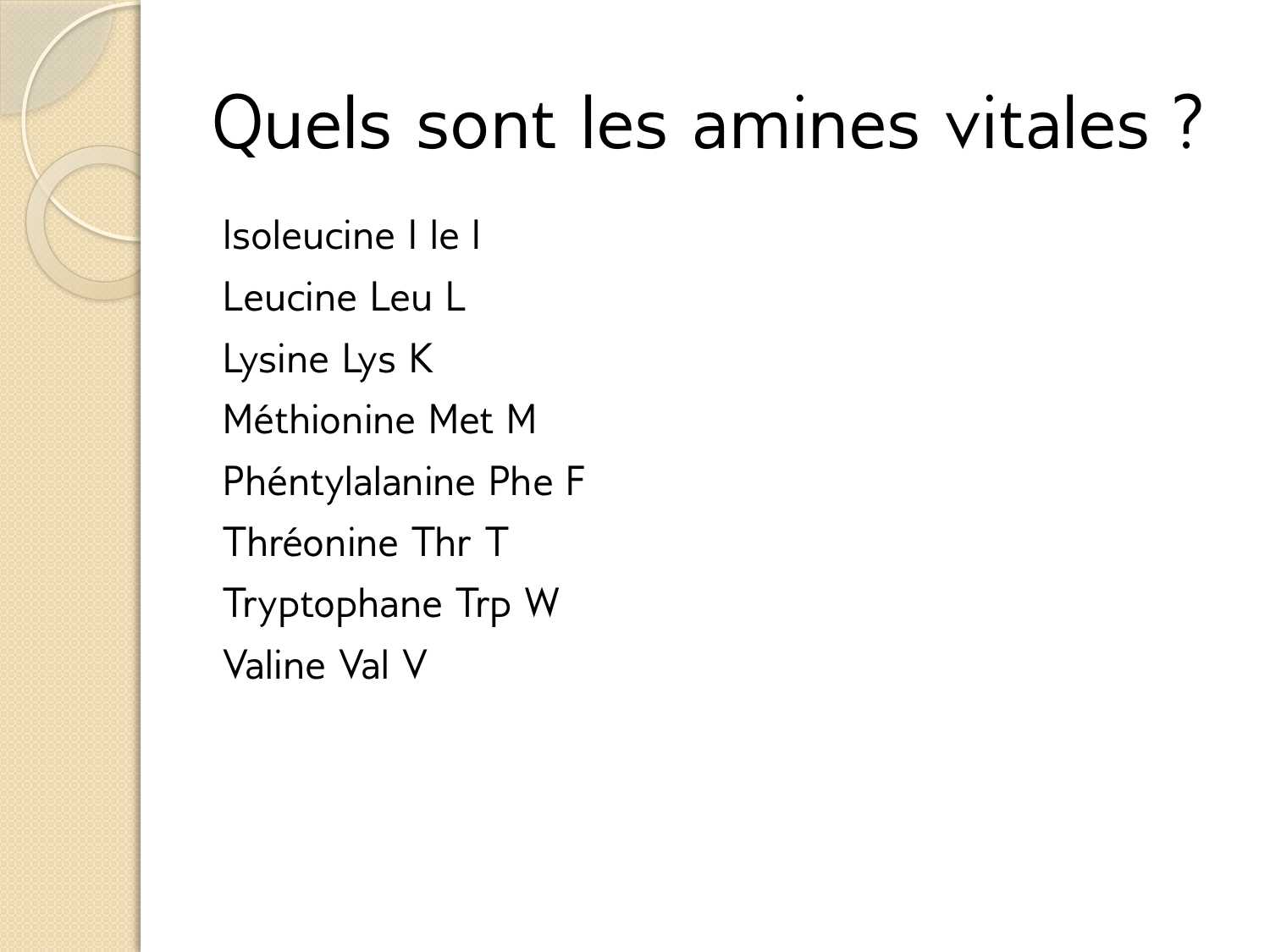

# Quels sont les amines vitales ?
Isoleucine I le I
Leucine Leu L
Lysine Lys K
Méthionine Met M
Phéntylalanine Phe F
Thréonine Thr T
Tryptophane Trp W
Valine Val V